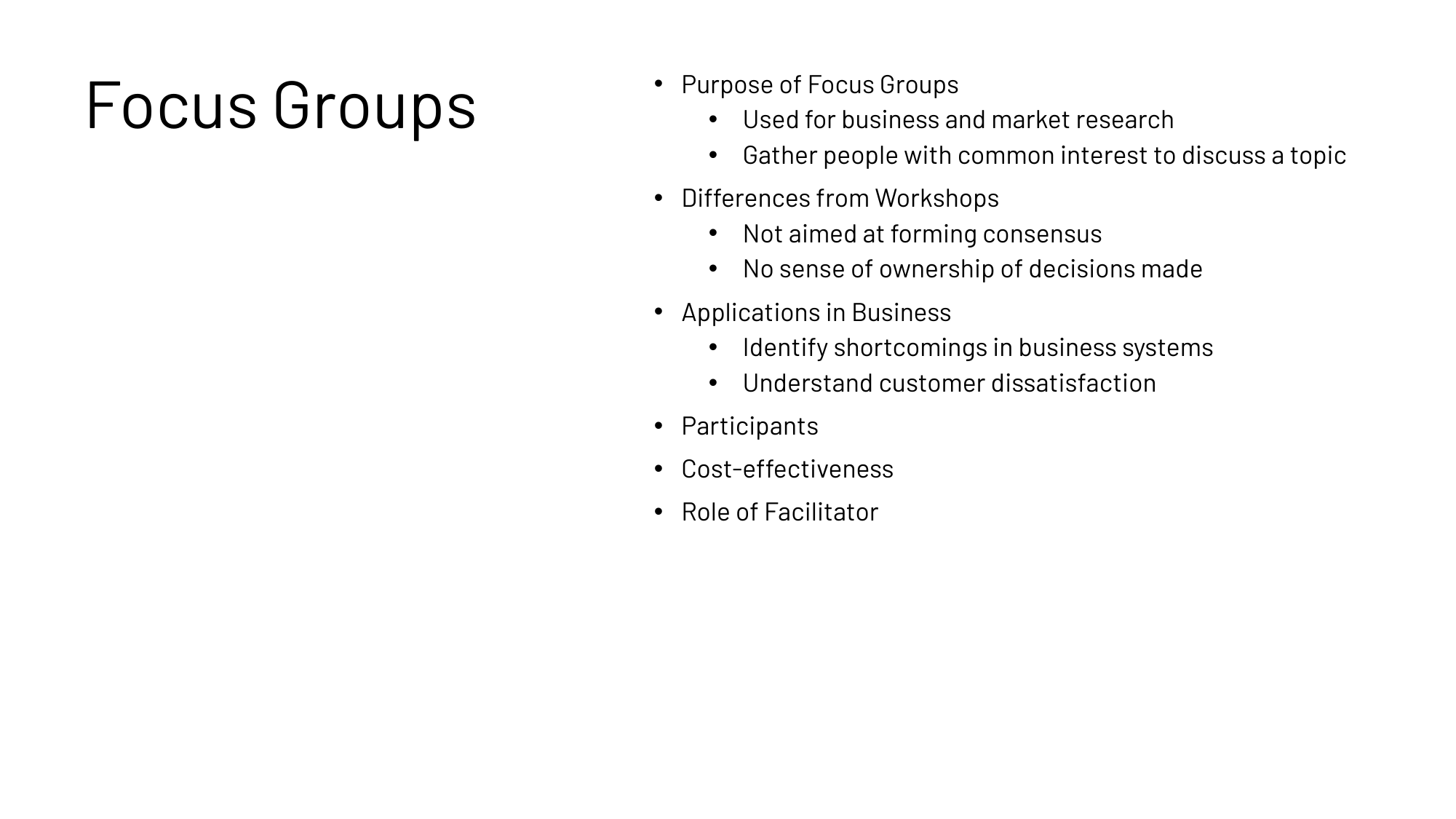

# Focus Groups
Purpose of Focus Groups
Used for business and market research
Gather people with common interest to discuss a topic
Differences from Workshops
Not aimed at forming consensus
No sense of ownership of decisions made
Applications in Business
Identify shortcomings in business systems
Understand customer dissatisfaction
Participants
Cost-effectiveness
Role of Facilitator